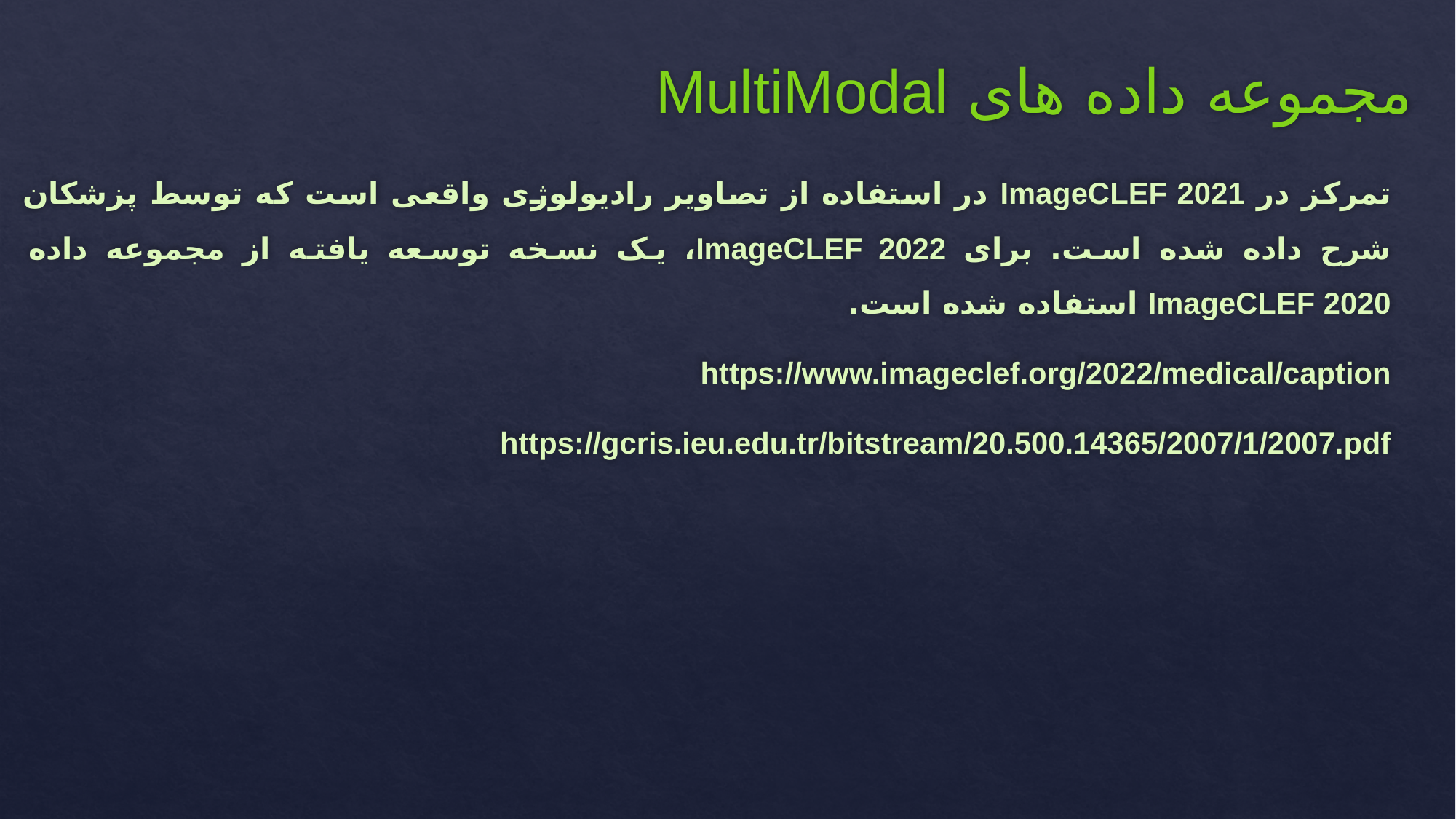

# مجموعه داده های MultiModal
تمرکز در ImageCLEF 2021 در استفاده از تصاویر رادیولوژی واقعی است که توسط پزشکان شرح داده شده است. برای ImageCLEF 2022، یک نسخه توسعه یافته از مجموعه داده ImageCLEF 2020 استفاده شده است.
https://www.imageclef.org/2022/medical/caption
https://gcris.ieu.edu.tr/bitstream/20.500.14365/2007/1/2007.pdf